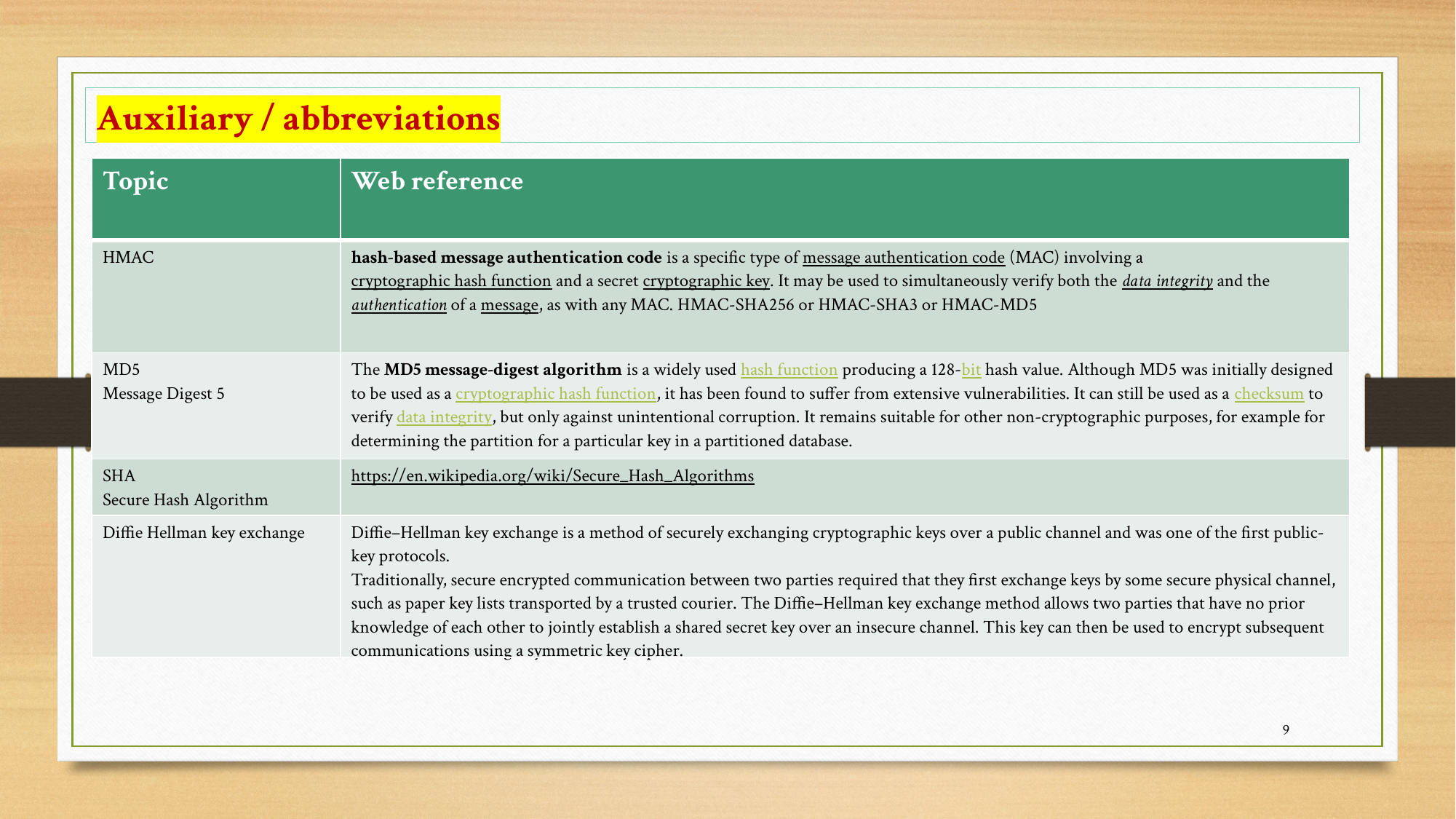

Auxiliary / abbreviations
| Topic | Web reference |
| --- | --- |
| HMAC | hash-based message authentication code is a specific type of message authentication code (MAC) involving a cryptographic hash function and a secret cryptographic key. It may be used to simultaneously verify both the data integrity and the authentication of a message, as with any MAC. HMAC-SHA256 or HMAC-SHA3 or HMAC-MD5 |
| MD5 Message Digest 5 | The MD5 message-digest algorithm is a widely used hash function producing a 128-bit hash value. Although MD5 was initially designed to be used as a cryptographic hash function, it has been found to suffer from extensive vulnerabilities. It can still be used as a checksum to verify data integrity, but only against unintentional corruption. It remains suitable for other non-cryptographic purposes, for example for determining the partition for a particular key in a partitioned database. |
| SHA Secure Hash Algorithm | https://en.wikipedia.org/wiki/Secure\_Hash\_Algorithms |
| Diffie Hellman key exchange | Diffie–Hellman key exchange is a method of securely exchanging cryptographic keys over a public channel and was one of the first public-key protocols. Traditionally, secure encrypted communication between two parties required that they first exchange keys by some secure physical channel, such as paper key lists transported by a trusted courier. The Diffie–Hellman key exchange method allows two parties that have no prior knowledge of each other to jointly establish a shared secret key over an insecure channel. This key can then be used to encrypt subsequent communications using a symmetric key cipher. |

9